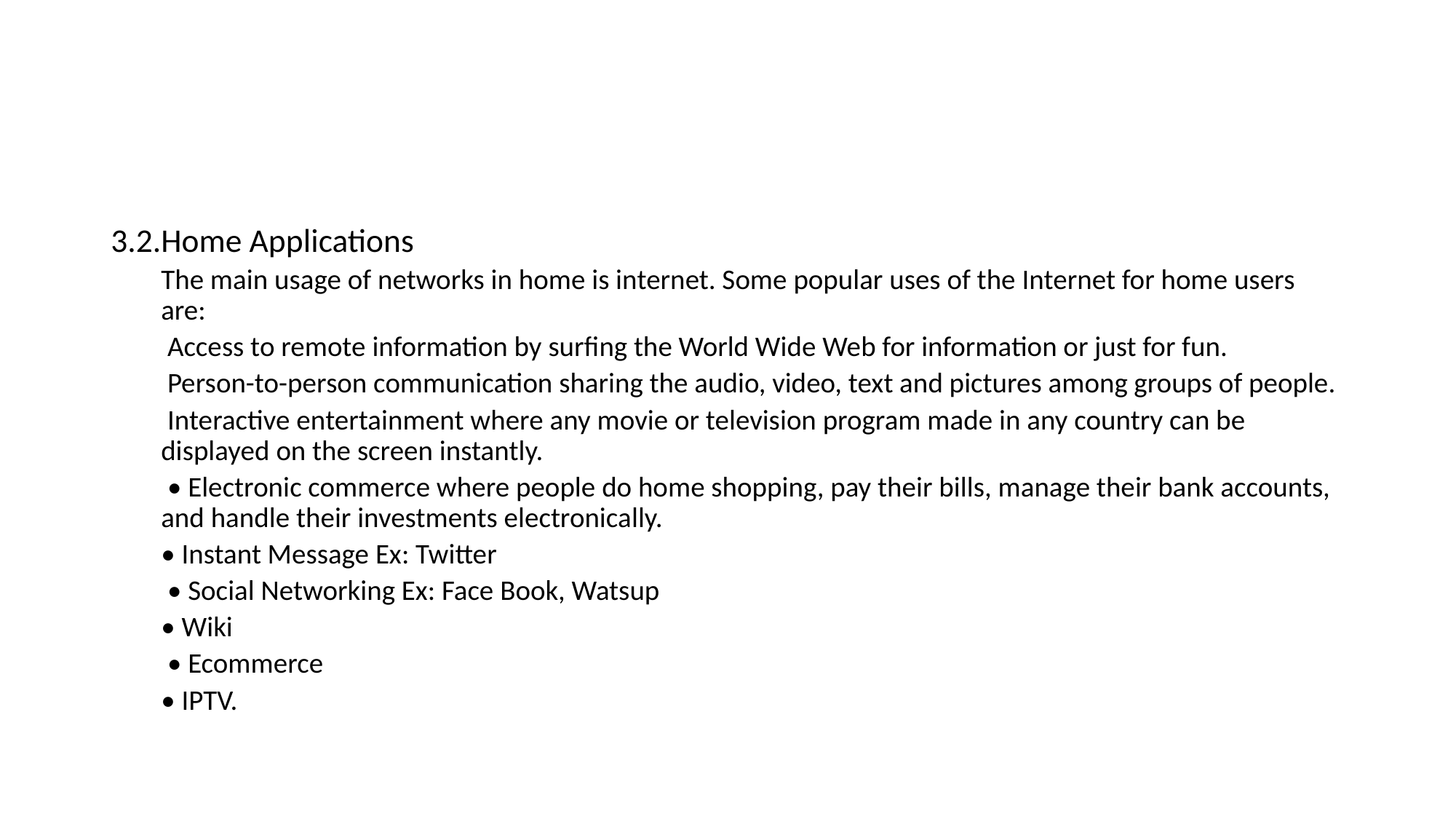

3.2.Home Applications
The main usage of networks in home is internet. Some popular uses of the Internet for home users are:
 Access to remote information by surfing the World Wide Web for information or just for fun.
 Person-to-person communication sharing the audio, video, text and pictures among groups of people.
 Interactive entertainment where any movie or television program made in any country can be displayed on the screen instantly.
 • Electronic commerce where people do home shopping, pay their bills, manage their bank accounts, and handle their investments electronically.
• Instant Message Ex: Twitter
 • Social Networking Ex: Face Book, Watsup
• Wiki
 • Ecommerce
• IPTV.